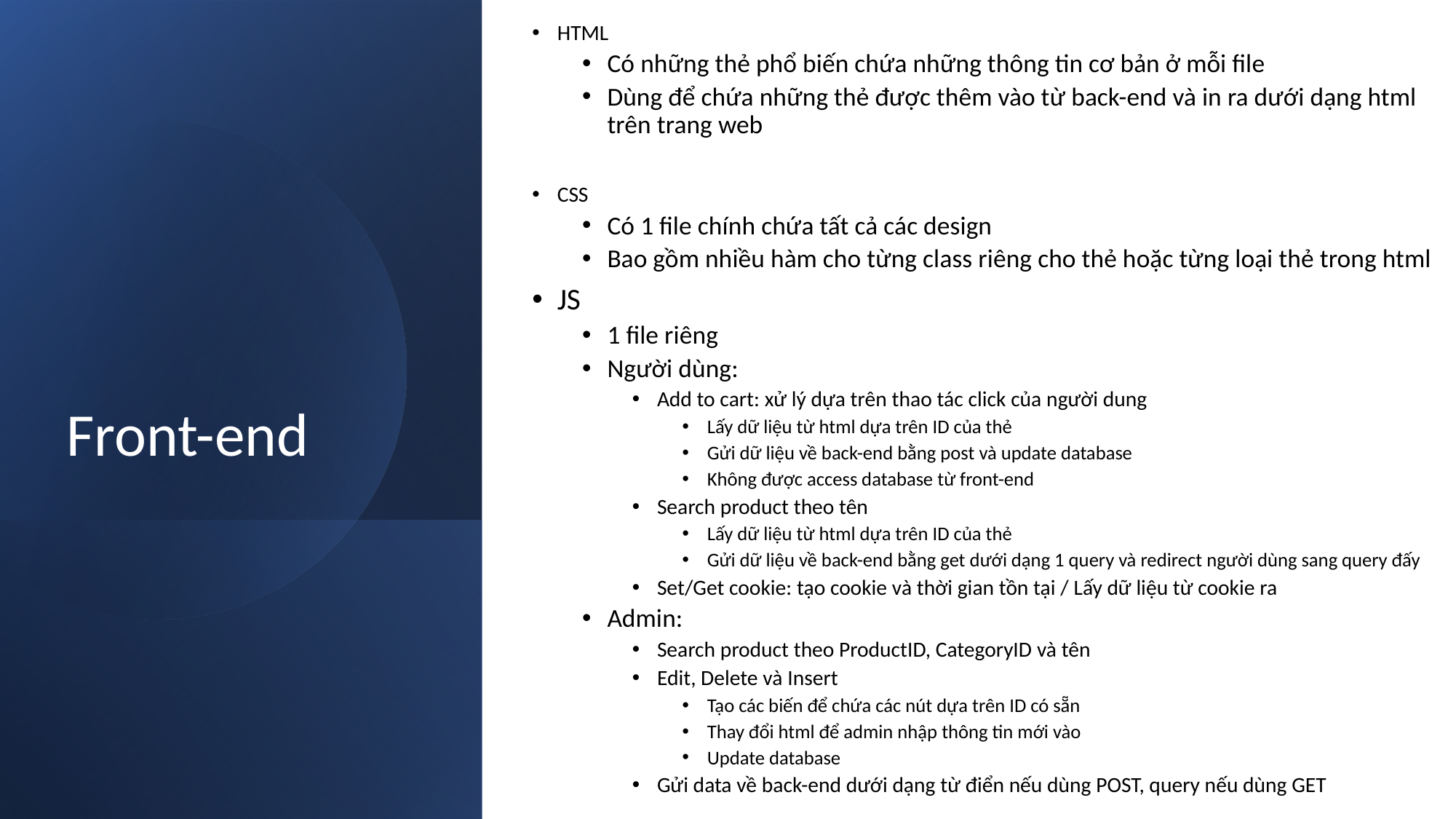

HTML
Có những thẻ phổ biến chứa những thông tin cơ bản ở mỗi file
Dùng để chứa những thẻ được thêm vào từ back-end và in ra dưới dạng html trên trang web

CSS
Có 1 file chính chứa tất cả các design
Bao gồm nhiều hàm cho từng class riêng cho thẻ hoặc từng loại thẻ trong html
JS
1 file riêng
Người dùng:
Add to cart: xử lý dựa trên thao tác click của người dung
Lấy dữ liệu từ html dựa trên ID của thẻ
Gửi dữ liệu về back-end bằng post và update database
Không được access database từ front-end
Search product theo tên
Lấy dữ liệu từ html dựa trên ID của thẻ
Gửi dữ liệu về back-end bằng get dưới dạng 1 query và redirect người dùng sang query đấy
Set/Get cookie: tạo cookie và thời gian tồn tại / Lấy dữ liệu từ cookie ra
Admin:
Search product theo ProductID, CategoryID và tên
Edit, Delete và Insert
Tạo các biến để chứa các nút dựa trên ID có sẵn
Thay đổi html để admin nhập thông tin mới vào
Update database
Gửi data về back-end dưới dạng từ điển nếu dùng POST, query nếu dùng GET
# Front-end